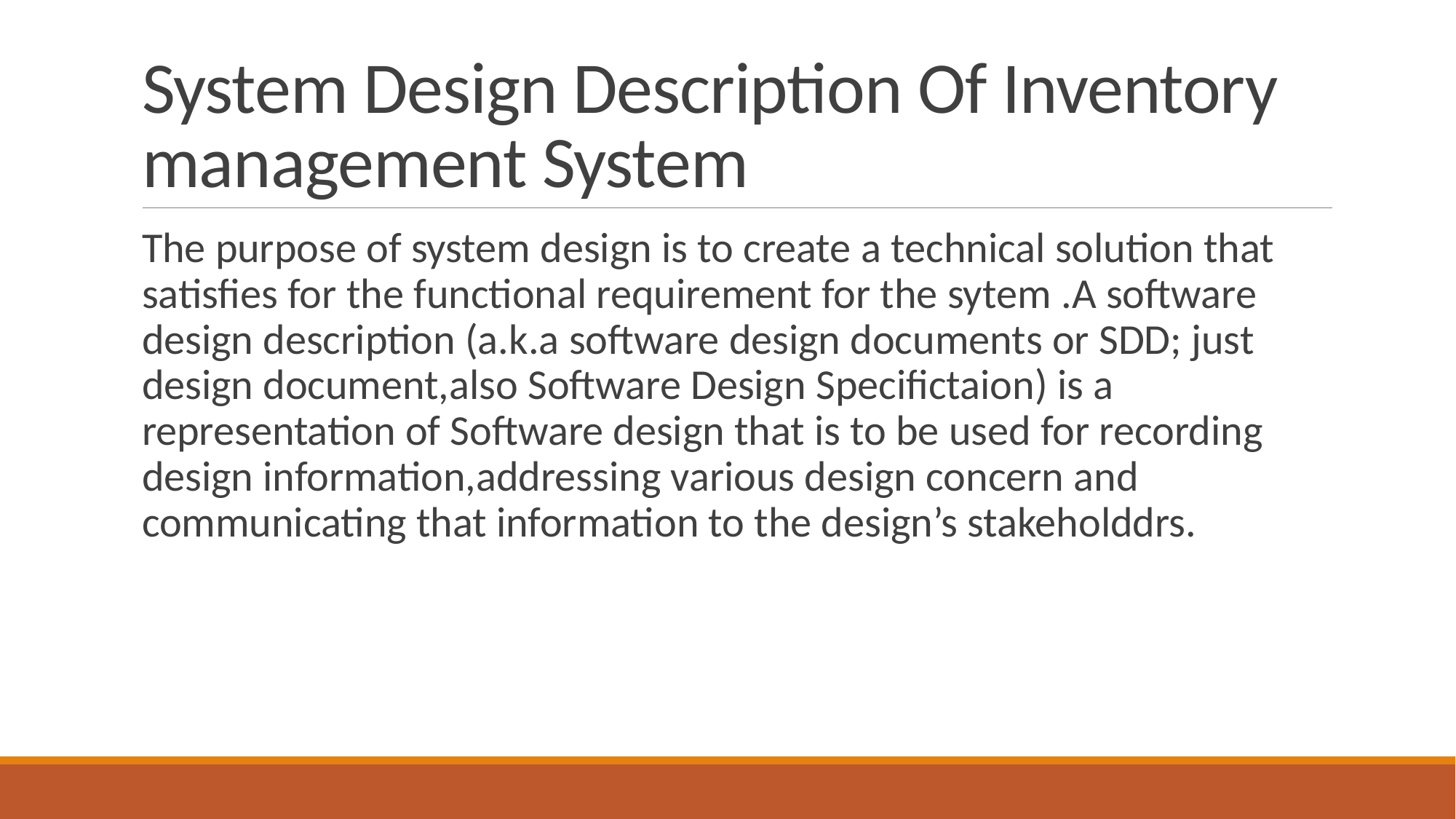

# System Design Description Of Inventory management System
The purpose of system design is to create a technical solution that satisfies for the functional requirement for the sytem .A software design description (a.k.a software design documents or SDD; just design document,also Software Design Specifictaion) is a representation of Software design that is to be used for recording design information,addressing various design concern and communicating that information to the design’s stakeholddrs.